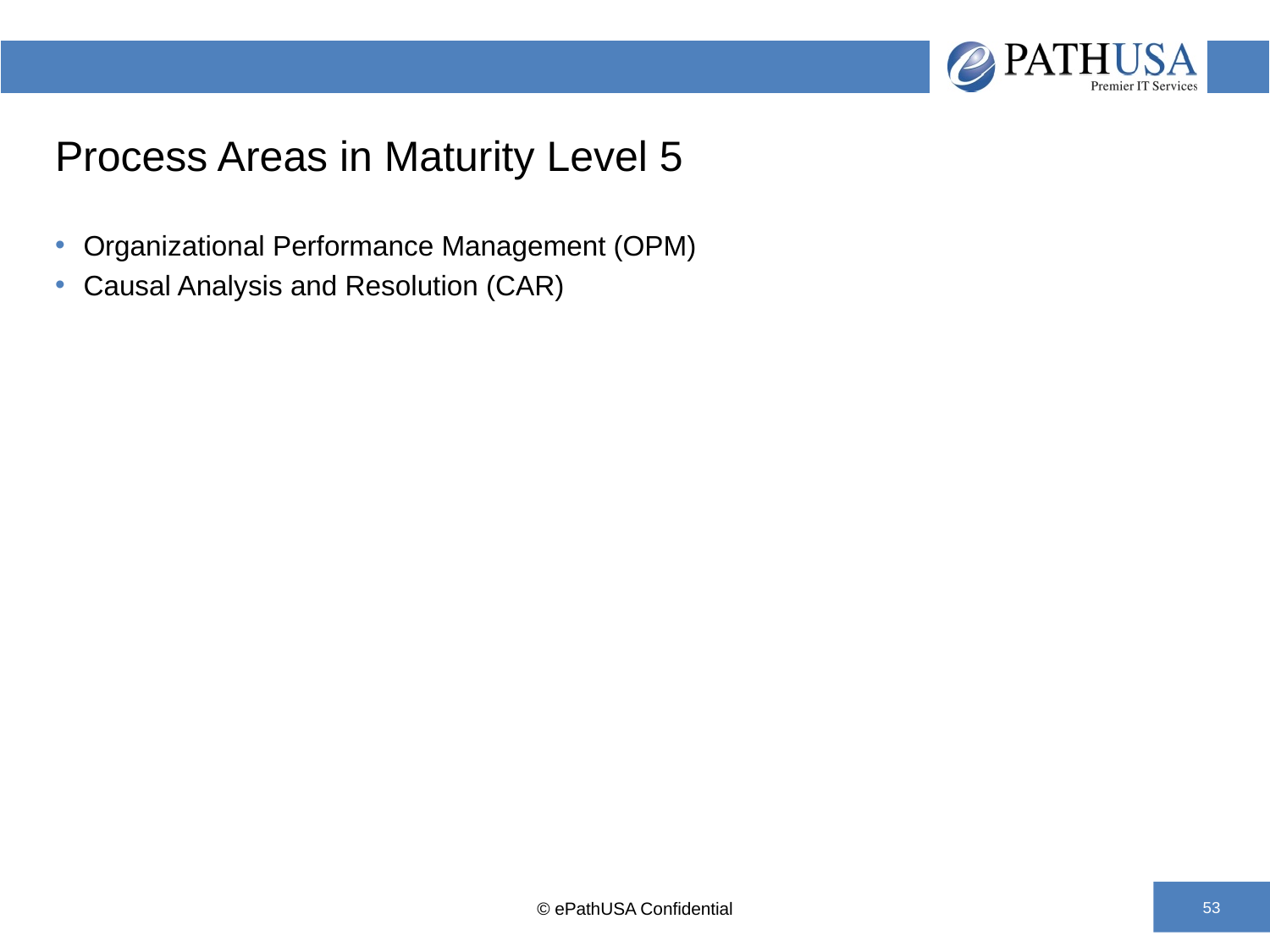

# Process Areas in Maturity Level 5
Organizational Performance Management (OPM)
Causal Analysis and Resolution (CAR)

© ePathUSA Confidential